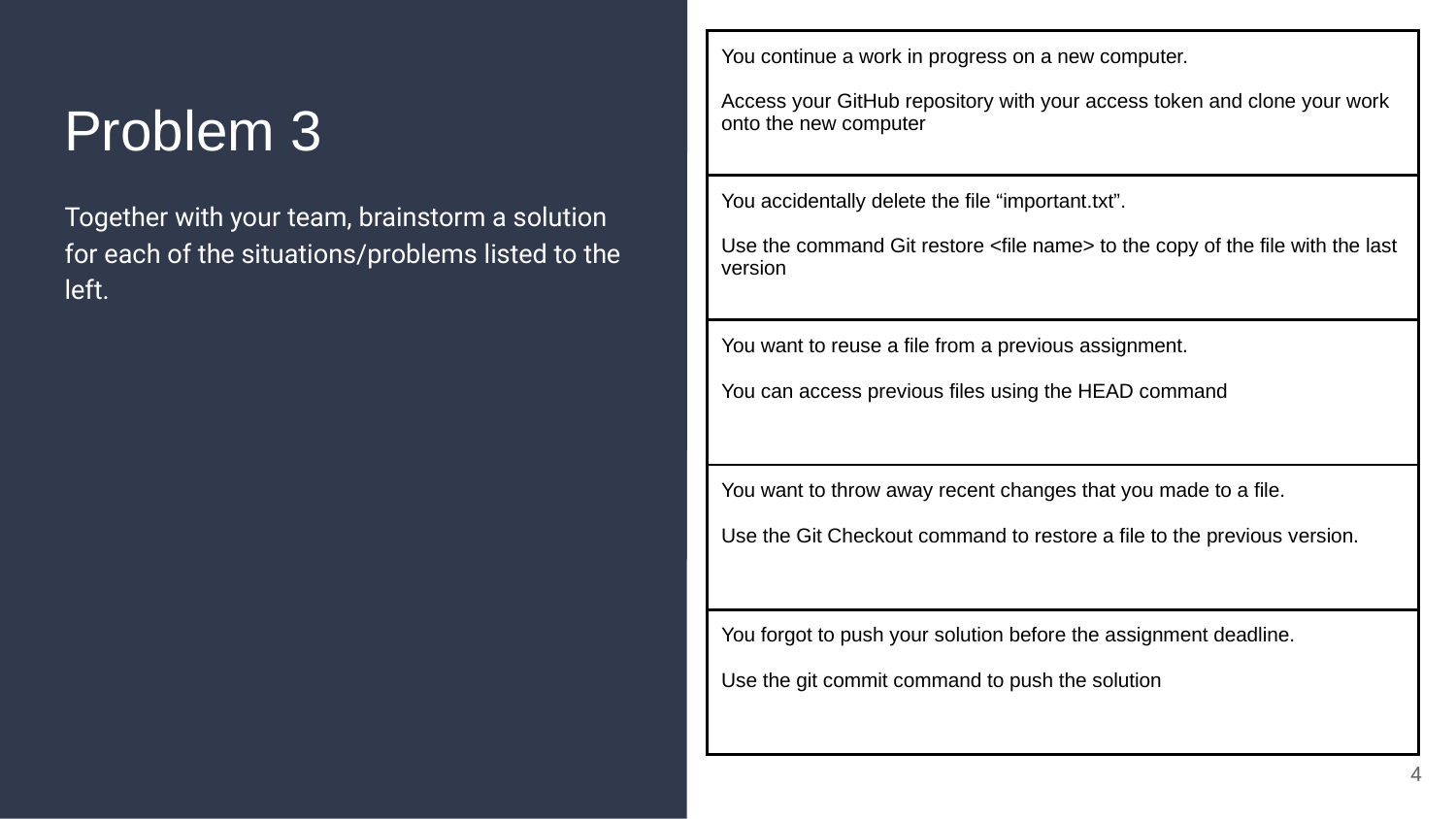

| You continue a work in progress on a new computer. Access your GitHub repository with your access token and clone your work onto the new computer |
| --- |
| You accidentally delete the file “important.txt”. Use the command Git restore <file name> to the copy of the file with the last version |
| You want to reuse a file from a previous assignment. You can access previous files using the HEAD command |
| You want to throw away recent changes that you made to a file. Use the Git Checkout command to restore a file to the previous version. |
| You forgot to push your solution before the assignment deadline. Use the git commit command to push the solution |
# Problem 3
Together with your team, brainstorm a solution for each of the situations/problems listed to the left.
4